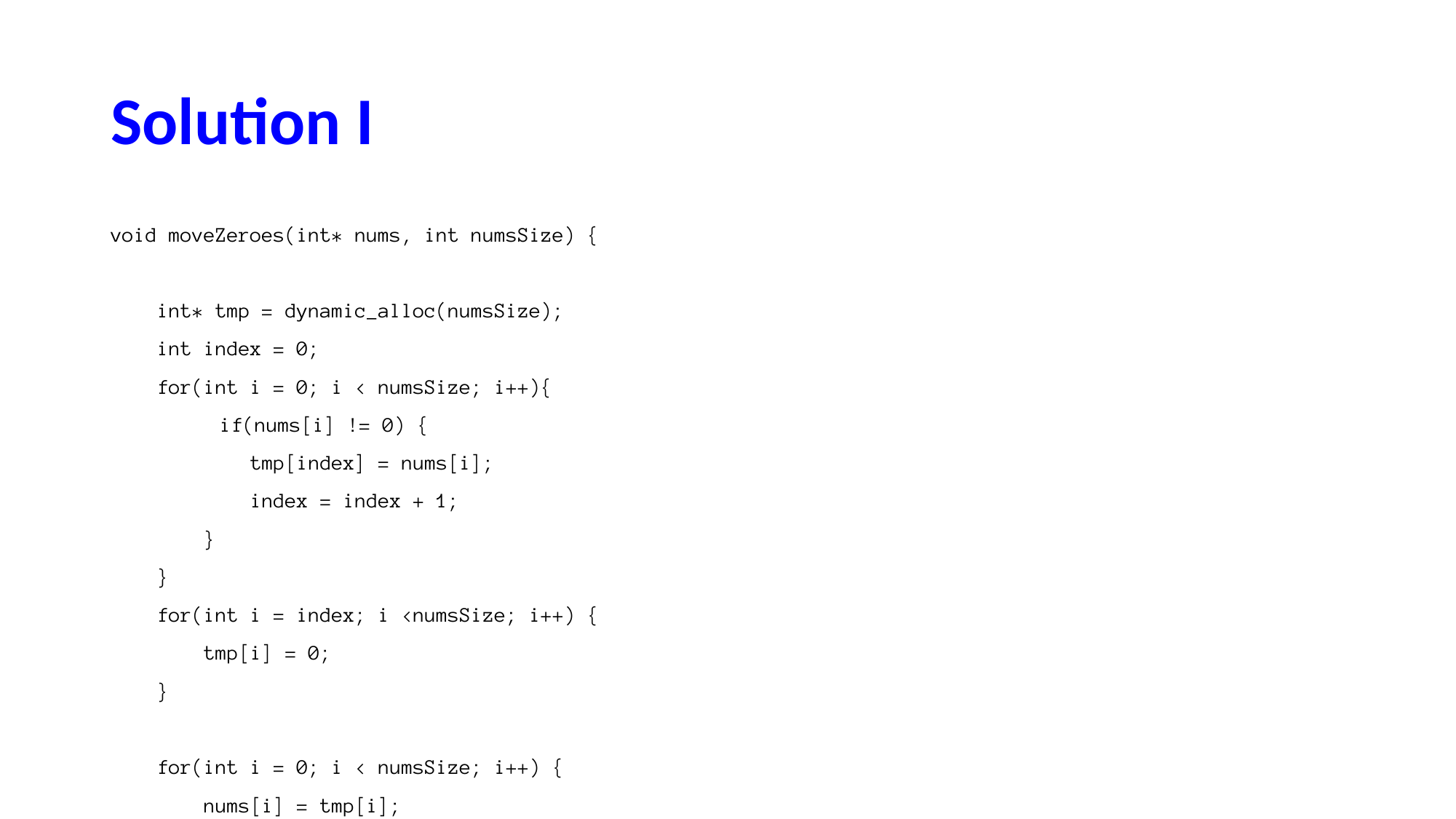

# Solution I
void moveZeroes(int* nums, int numsSize) {

    int* tmp = dynamic_alloc(numsSize);
    int index = 0;
    for(int i = 0; i < numsSize; i++){
	if(nums[i] != 0) {
            tmp[index] = nums[i];
            index = index + 1;
        }
    }
    for(int i = index; i <numsSize; i++) {
        tmp[i] = 0;
    }

    for(int i = 0; i < numsSize; i++) {
        nums[i] = tmp[i];
    }
}